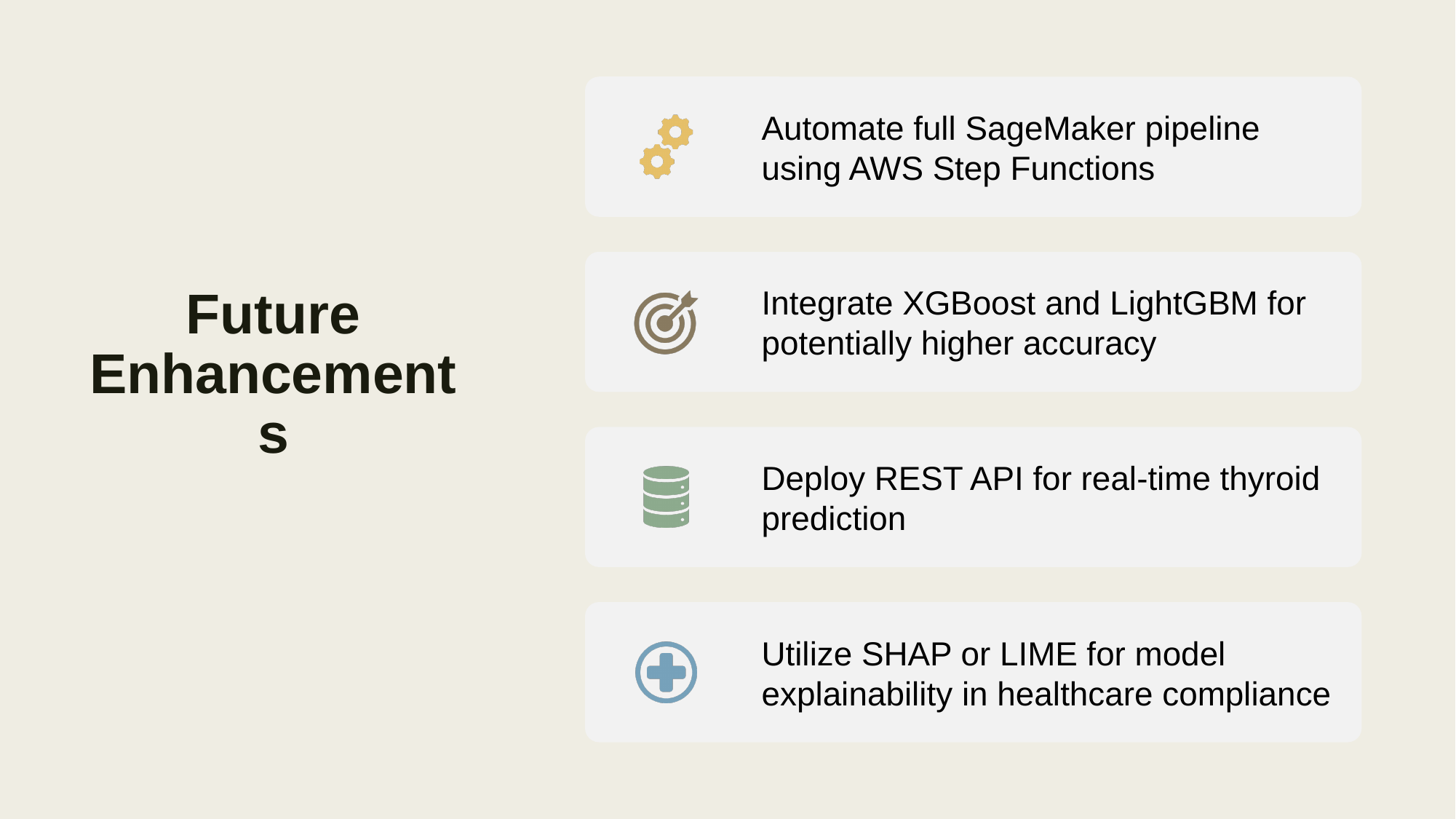

# Future Enhancements
Automate full SageMaker pipeline using AWS Step Functions
Integrate XGBoost and LightGBM for potentially higher accuracy
Deploy REST API for real-time thyroid prediction
Utilize SHAP or LIME for model explainability in healthcare compliance